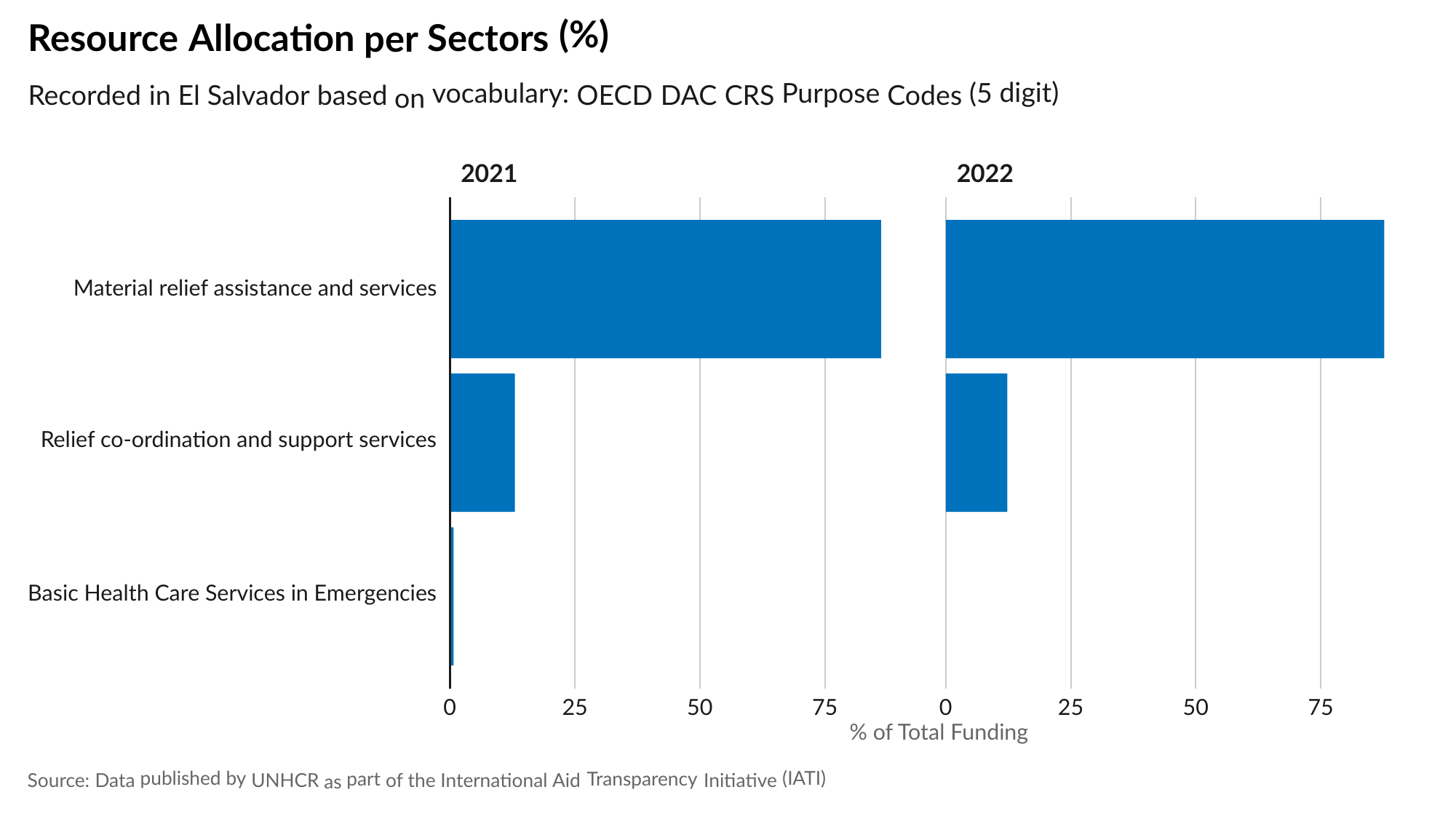

(%)
Allocation
Sectors
Resource
per
digit)
(5
vocabulary:
Purpose
Salvador
based
Codes
Recorded
El
OECD
DAC
CRS
in
on
2021
2022

Material relief assistance and services

Relief co-ordination and support services

Basic Health Care Services in Emergencies
25
50
25
50
0
0
75
75
% of Total Funding
(IATI)
published
by
Transparency
part
the
International
Aid
Initiative
of
UNHCR
Source:
Data
as